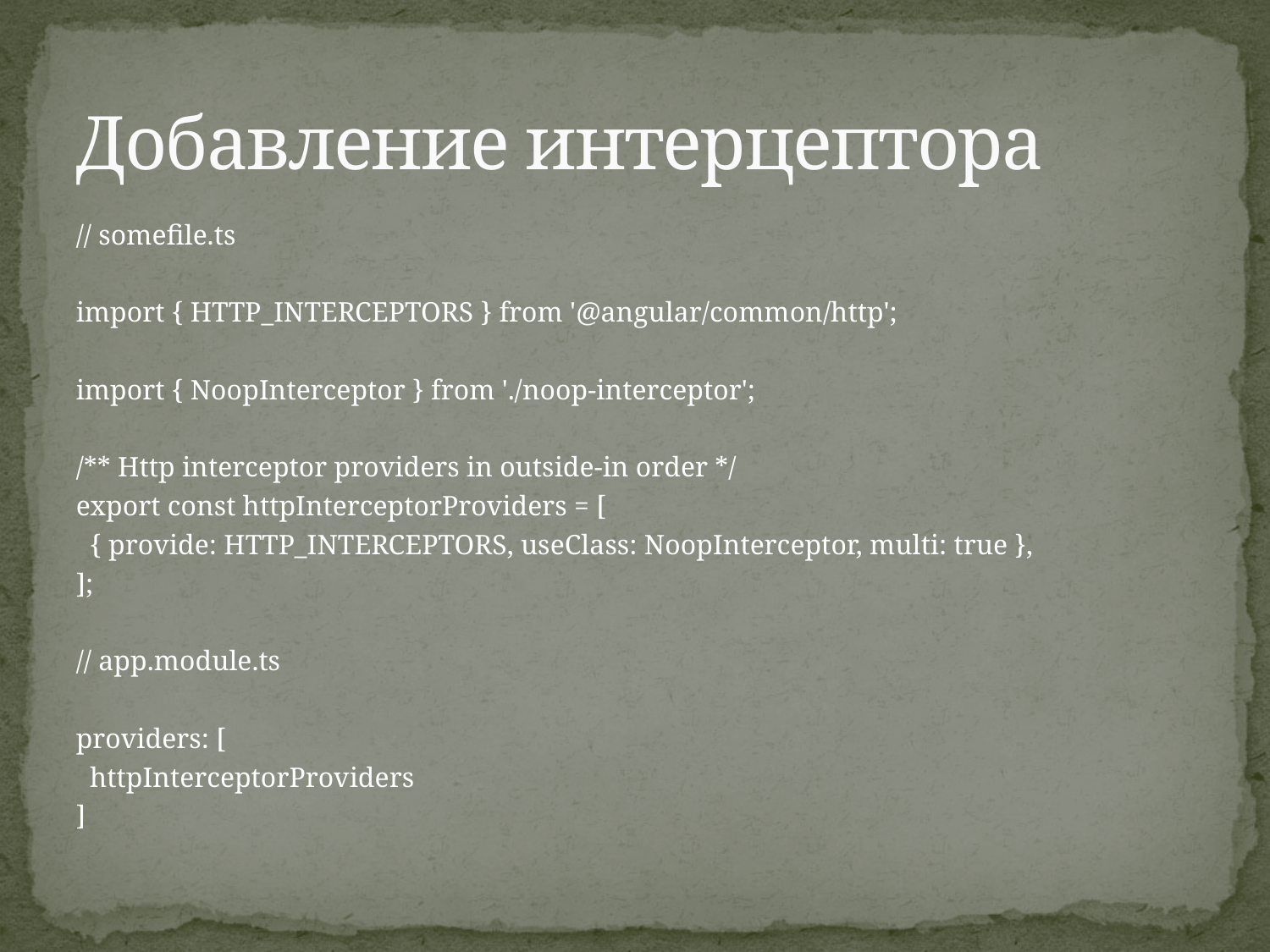

# Добавление интерцептора
// somefile.ts

import { HTTP_INTERCEPTORS } from '@angular/common/http';

import { NoopInterceptor } from './noop-interceptor';

/** Http interceptor providers in outside-in order */
export const httpInterceptorProviders = [
  { provide: HTTP_INTERCEPTORS, useClass: NoopInterceptor, multi: true },
];

// app.module.ts

providers: [
  httpInterceptorProviders
]